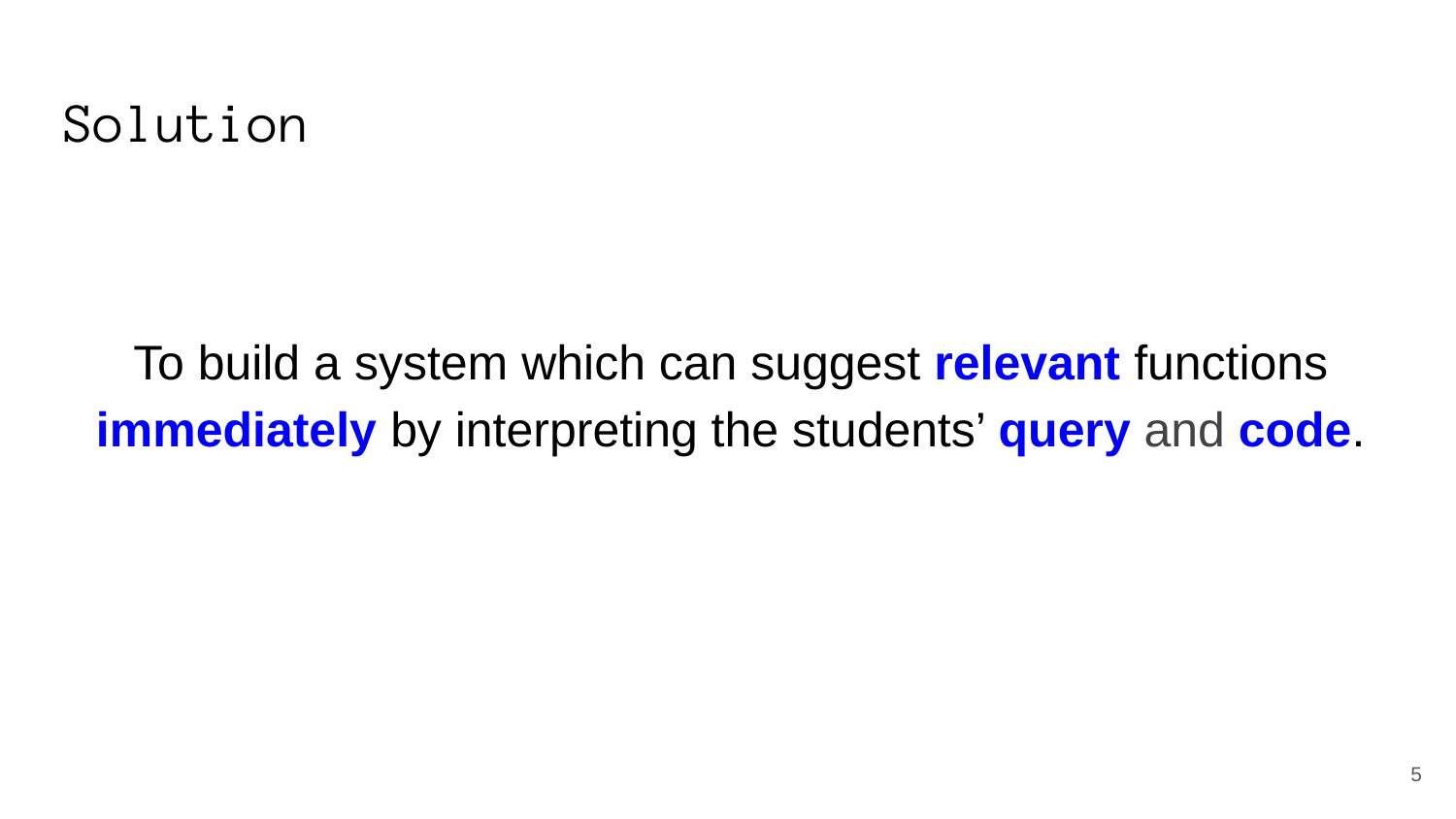

# Solution
To build a system which can suggest relevant functions immediately by interpreting the students’ query and code.
5